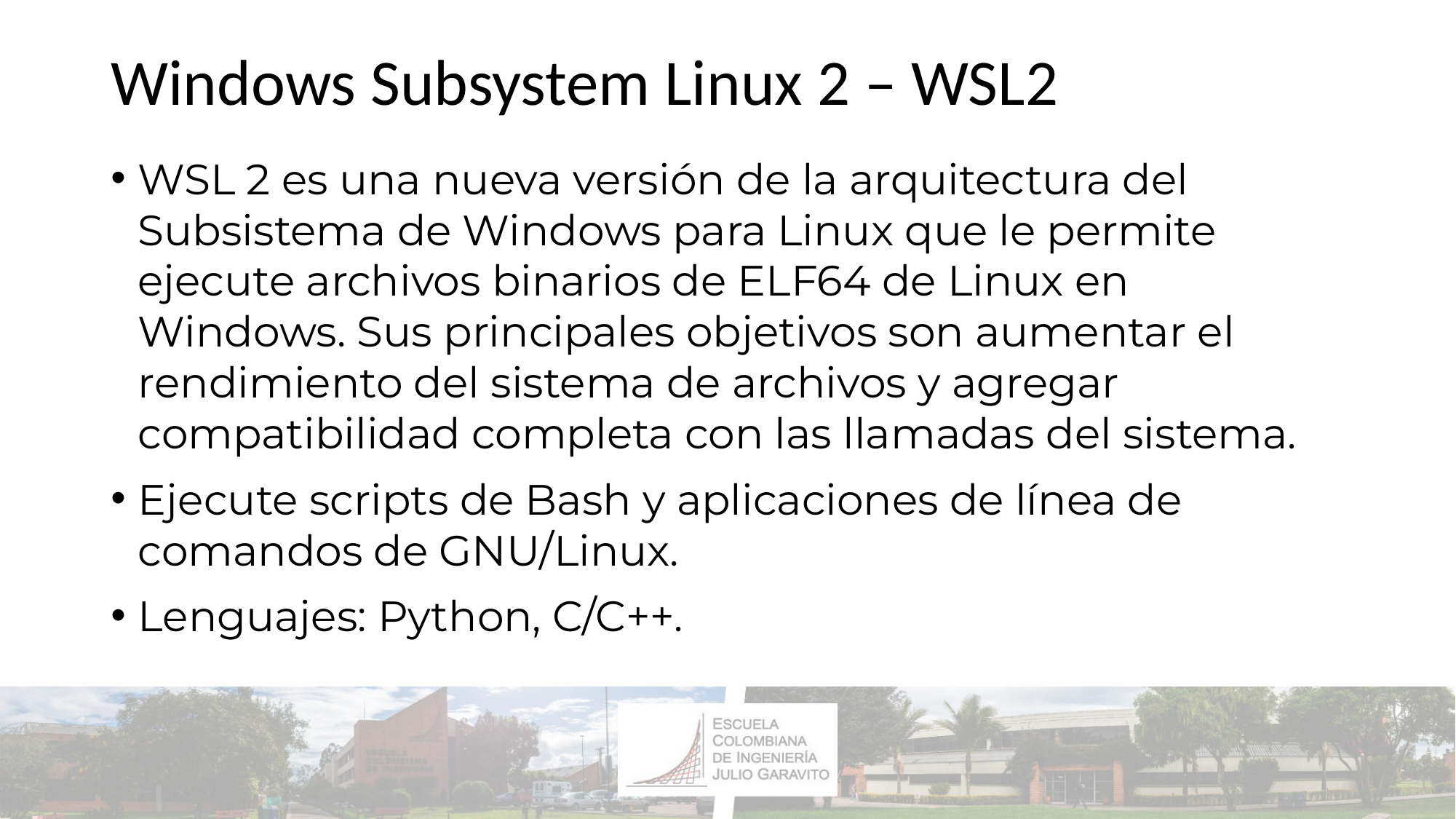

# Windows Subsystem Linux 2 – WSL2
WSL 2 es una nueva versión de la arquitectura del Subsistema de Windows para Linux que le permite ejecute archivos binarios de ELF64 de Linux en Windows. Sus principales objetivos son aumentar el rendimiento del sistema de archivos y agregar compatibilidad completa con las llamadas del sistema.
Ejecute scripts de Bash y aplicaciones de línea de comandos de GNU/Linux.
Lenguajes: Python, C/C++.